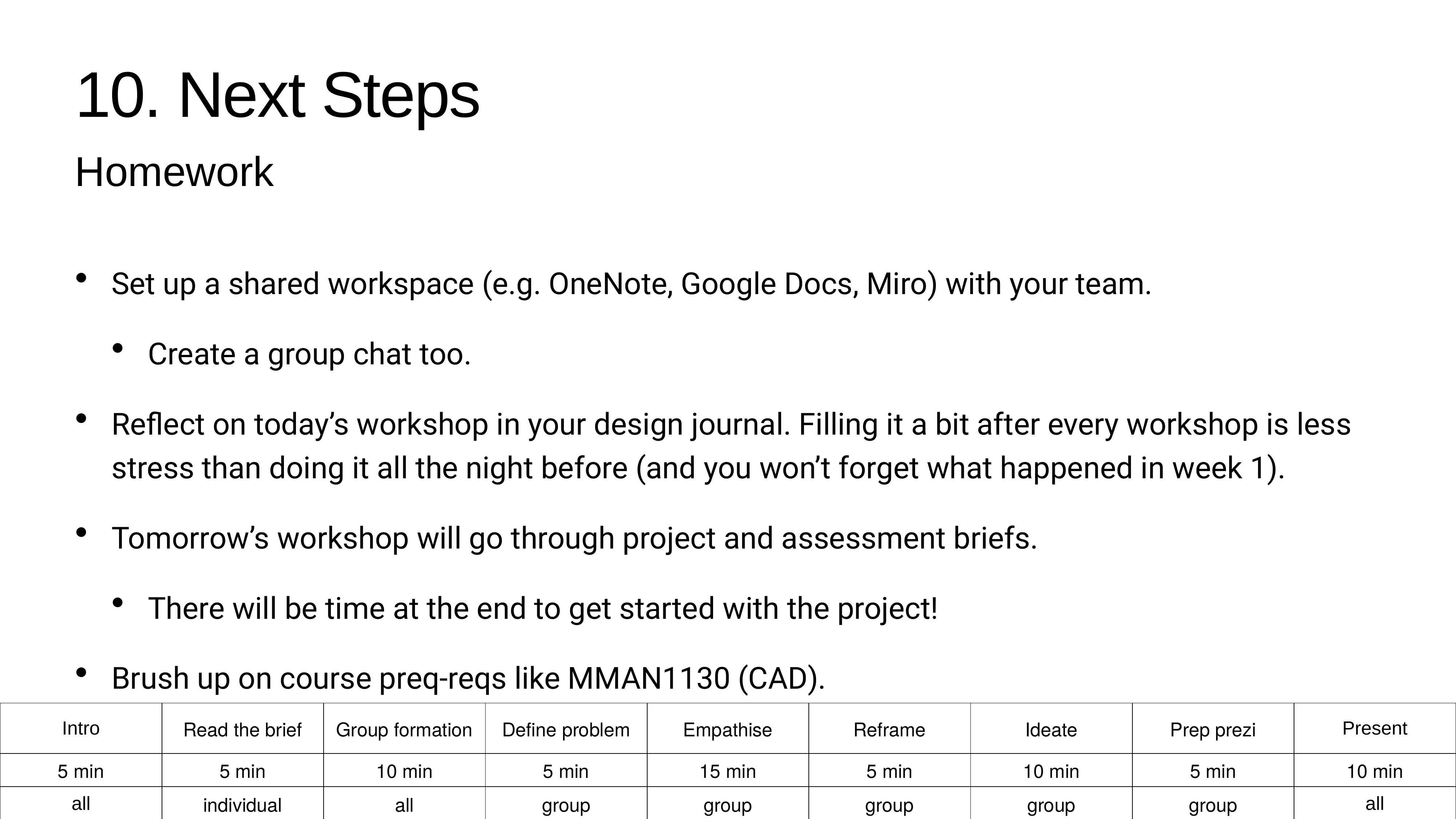

# 10. Next Steps
Homework
Set up a shared workspace (e.g. OneNote, Google Docs, Miro) with your team.
Create a group chat too.
Reflect on today’s workshop in your design journal. Filling it a bit after every workshop is less stress than doing it all the night before (and you won’t forget what happened in week 1).
Tomorrow’s workshop will go through project and assessment briefs.
There will be time at the end to get started with the project!
Brush up on course preq-reqs like MMAN1130 (CAD).
| Intro | Read the brief | Group formation | Define problem | Empathise | Reframe | Ideate | Prep prezi | Present |
| --- | --- | --- | --- | --- | --- | --- | --- | --- |
| 5 min | 5 min | 10 min | 5 min | 15 min | 5 min | 10 min | 5 min | 10 min |
| all | individual | all | group | group | group | group | group | all |